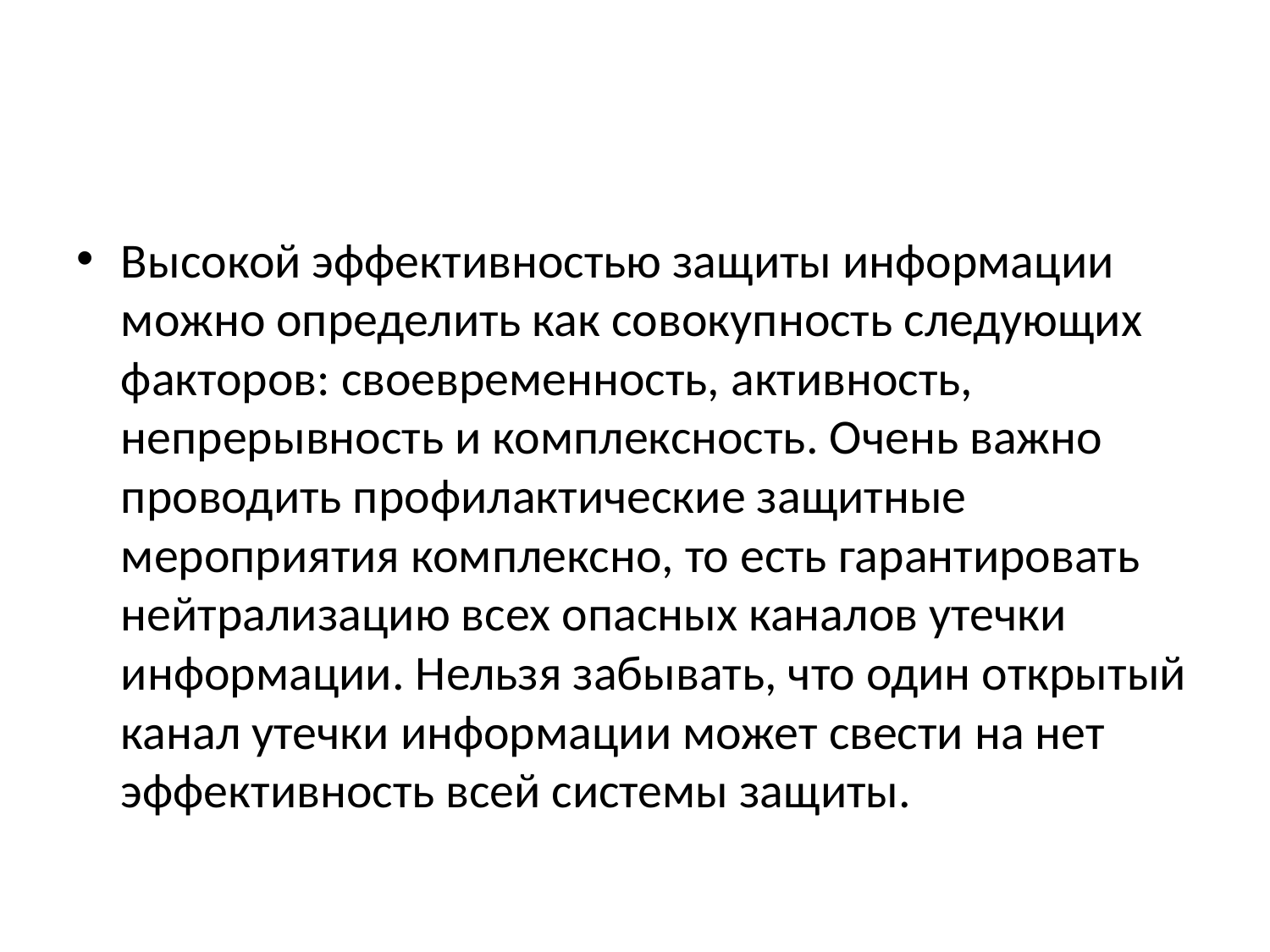

#
Высокой эффективностью защиты информации можно определить как совокупность следующих факторов: своевременность, активность, непрерывность и комплексность. Очень важно проводить профилактические защитные мероприятия комплексно, то есть гарантировать нейтрализацию всех опасных каналов утечки информации. Нельзя забывать, что один открытый канал утечки информации может свести на нет эффективность всей системы защиты.